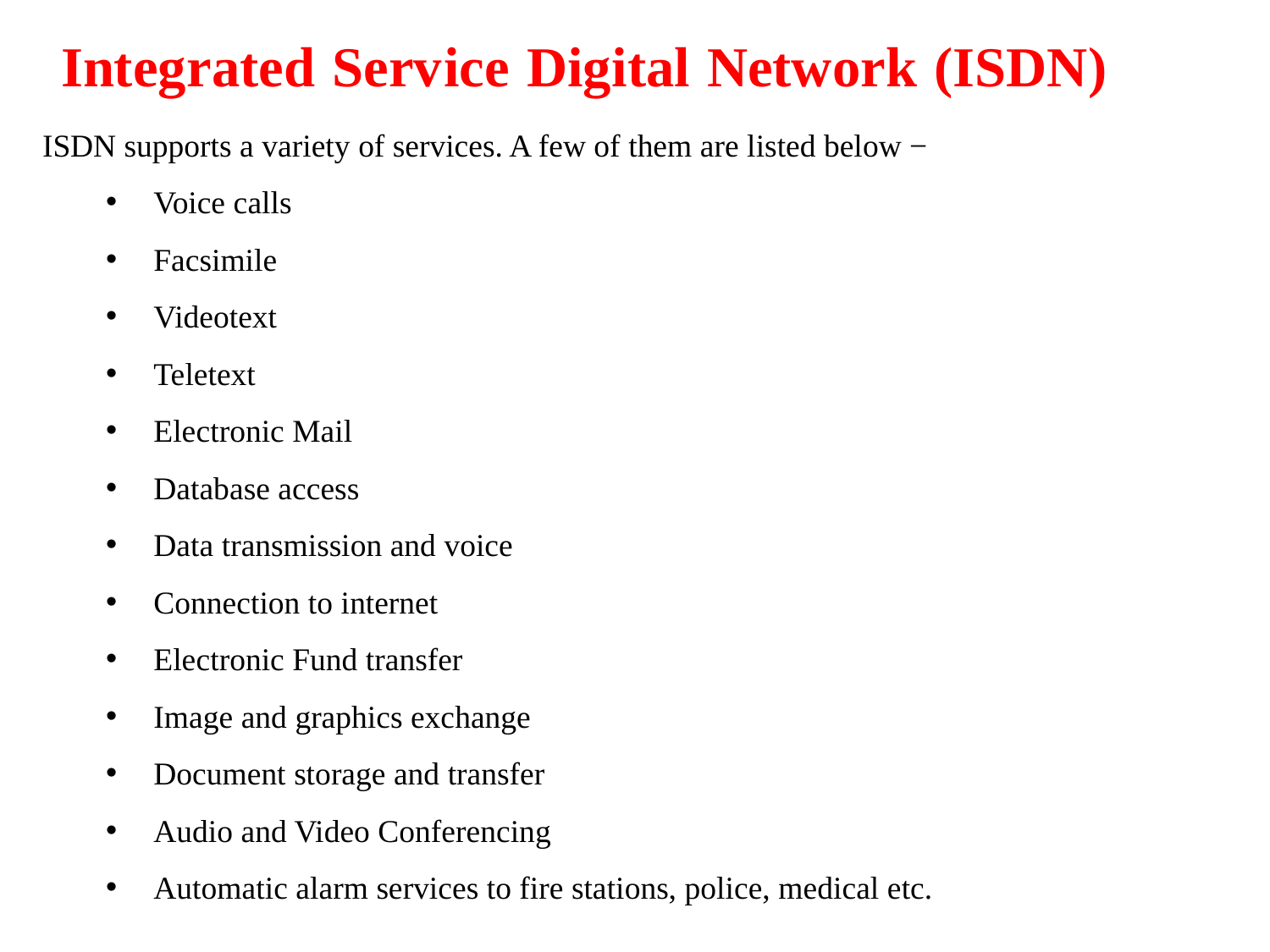

Integrated Service Digital Network (ISDN)

ISDN supports a variety of services. A few of them are listed below −
Voice calls
Facsimile
Videotext
Teletext
Electronic Mail
Database access
Data transmission and voice
Connection to internet
Electronic Fund transfer
Image and graphics exchange
Document storage and transfer
Audio and Video Conferencing
Automatic alarm services to fire stations, police, medical etc.
62